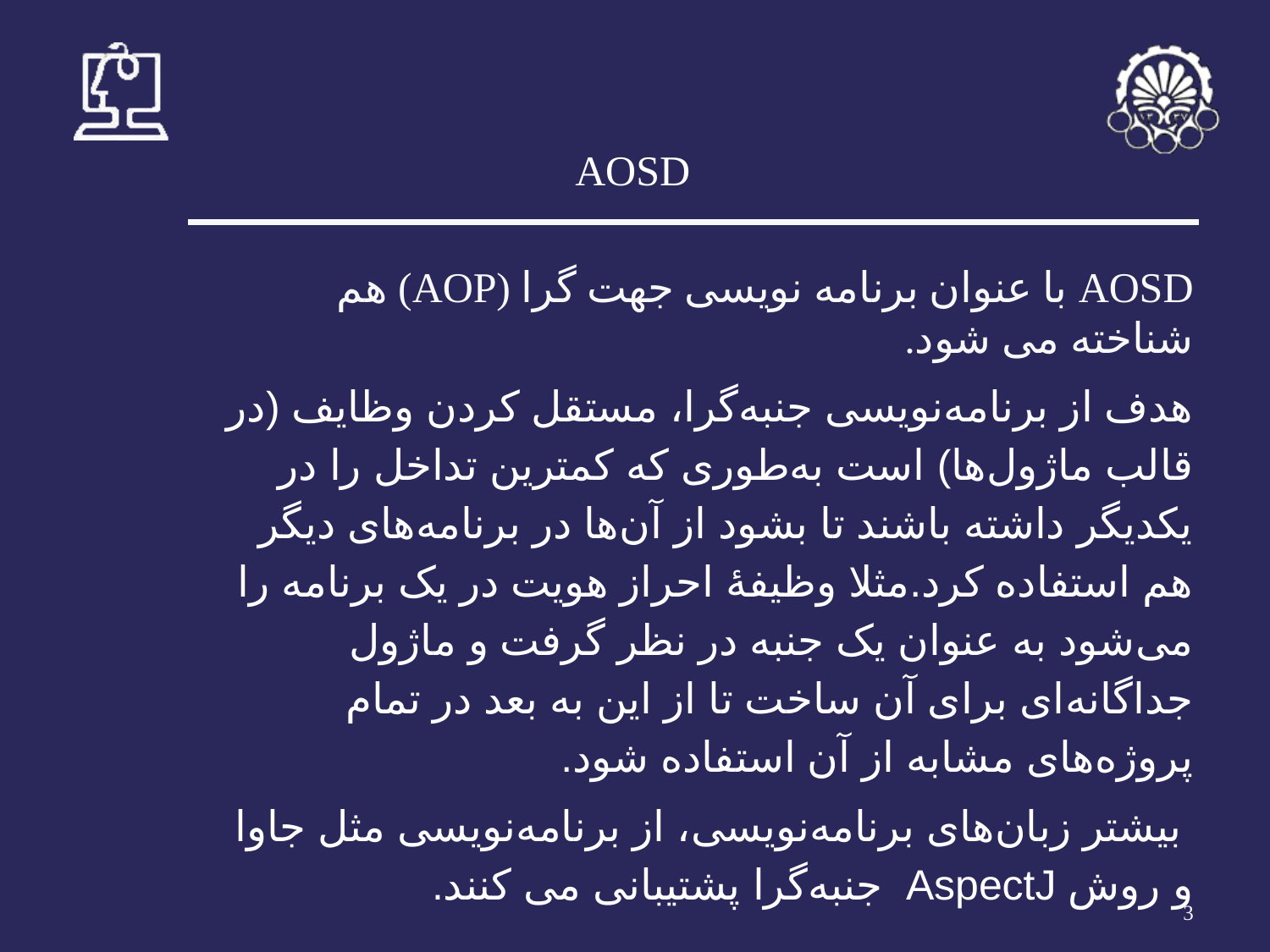

# AOSD
AOSD با عنوان برنامه نویسی جهت گرا (AOP) هم  شناخته می شود.
هدف از برنامه‌نویسی جنبه‌گرا، مستقل کردن وظایف (در قالب ماژول‌ها) است به‌طوری‌ که کمترین تداخل را در یکدیگر داشته باشند تا بشود از آن‌ها در برنامه‌های دیگر هم استفاده کرد.مثلا وظیفهٔ احراز هویت در یک برنامه را می‌شود به عنوان یک جنبه در نظر گرفت و ماژول جداگانه‌ای برای آن ساخت تا از این به بعد در تمام پروژه‌های مشابه از آن استفاده شود.
 بیشتر زبان‌های برنامه‌نویسی، از برنامه‌نویسی مثل جاوا و روش AspectJ  جنبه‌گرا پشتیبانی می کنند.

3